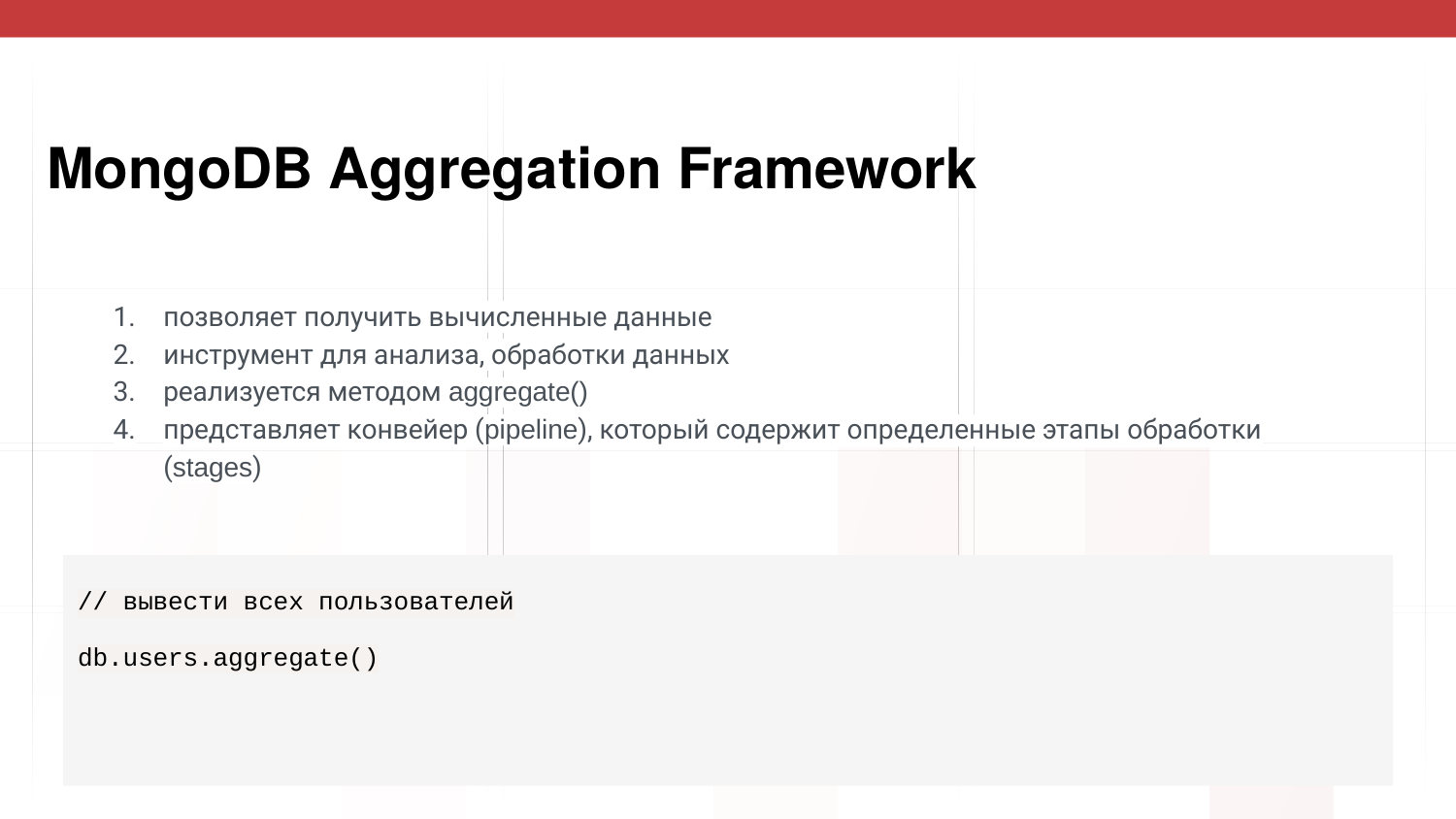

# MongoDB Aggregation Framework

позволяет получить вычисленные данные
инструмент для анализа, обработки данных
реализуется методом aggregate()
представляет конвейер (pipeline), который содержит определенные этапы обработки (stages)

// вывести всех пользователей
db.users.aggregate()